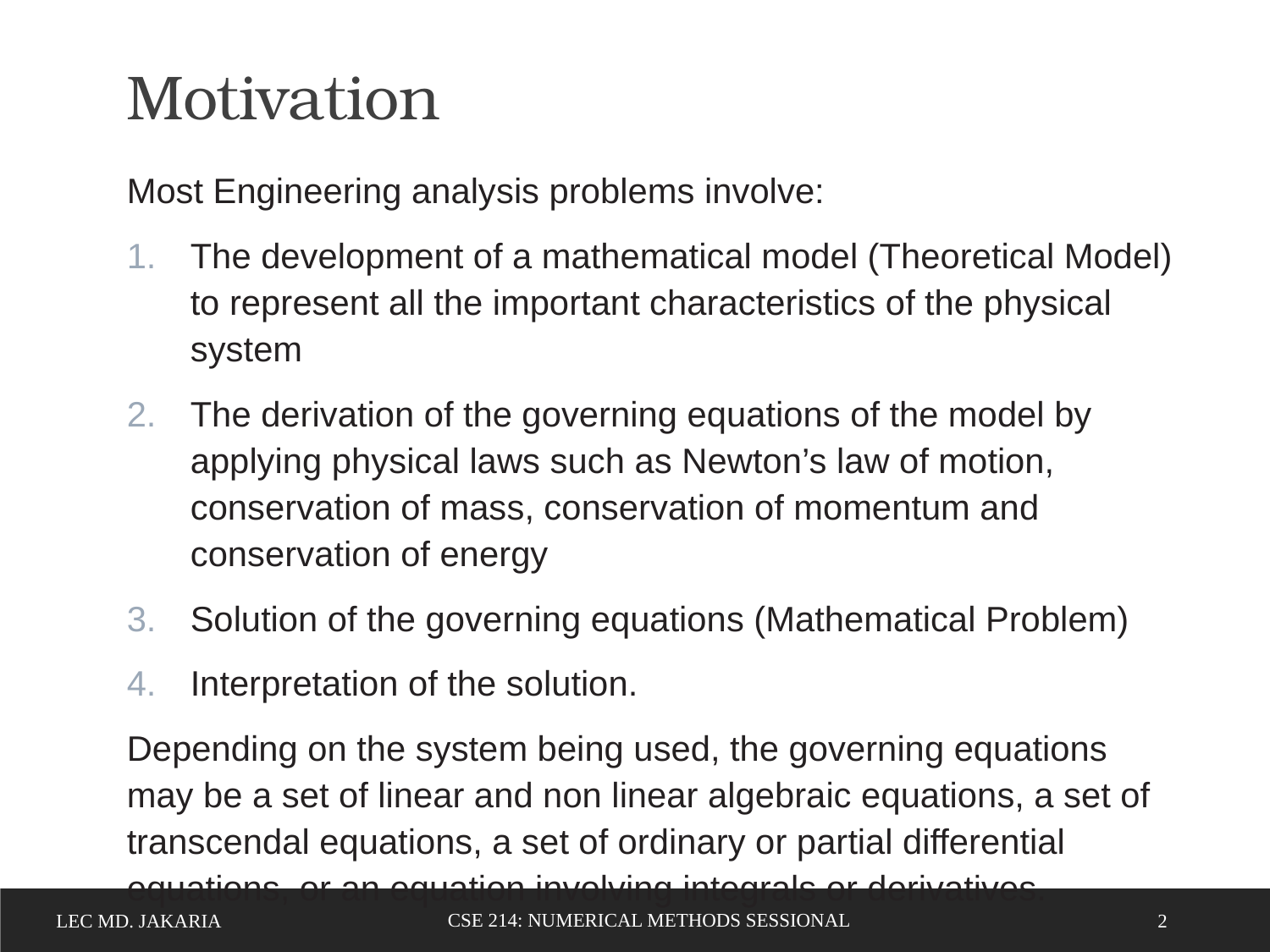

Motivation
Most Engineering analysis problems involve:
The development of a mathematical model (Theoretical Model) to represent all the important characteristics of the physical system
The derivation of the governing equations of the model by applying physical laws such as Newton’s law of motion, conservation of mass, conservation of momentum and conservation of energy
Solution of the governing equations (Mathematical Problem)
Interpretation of the solution.
Depending on the system being used, the governing equations may be a set of linear and non linear algebraic equations, a set of transcendal equations, a set of ordinary or partial differential equations, or an equation involving integrals or derivatives.

CSE 214: Numerical Methods Sessional
Lec MD. Jakaria
2